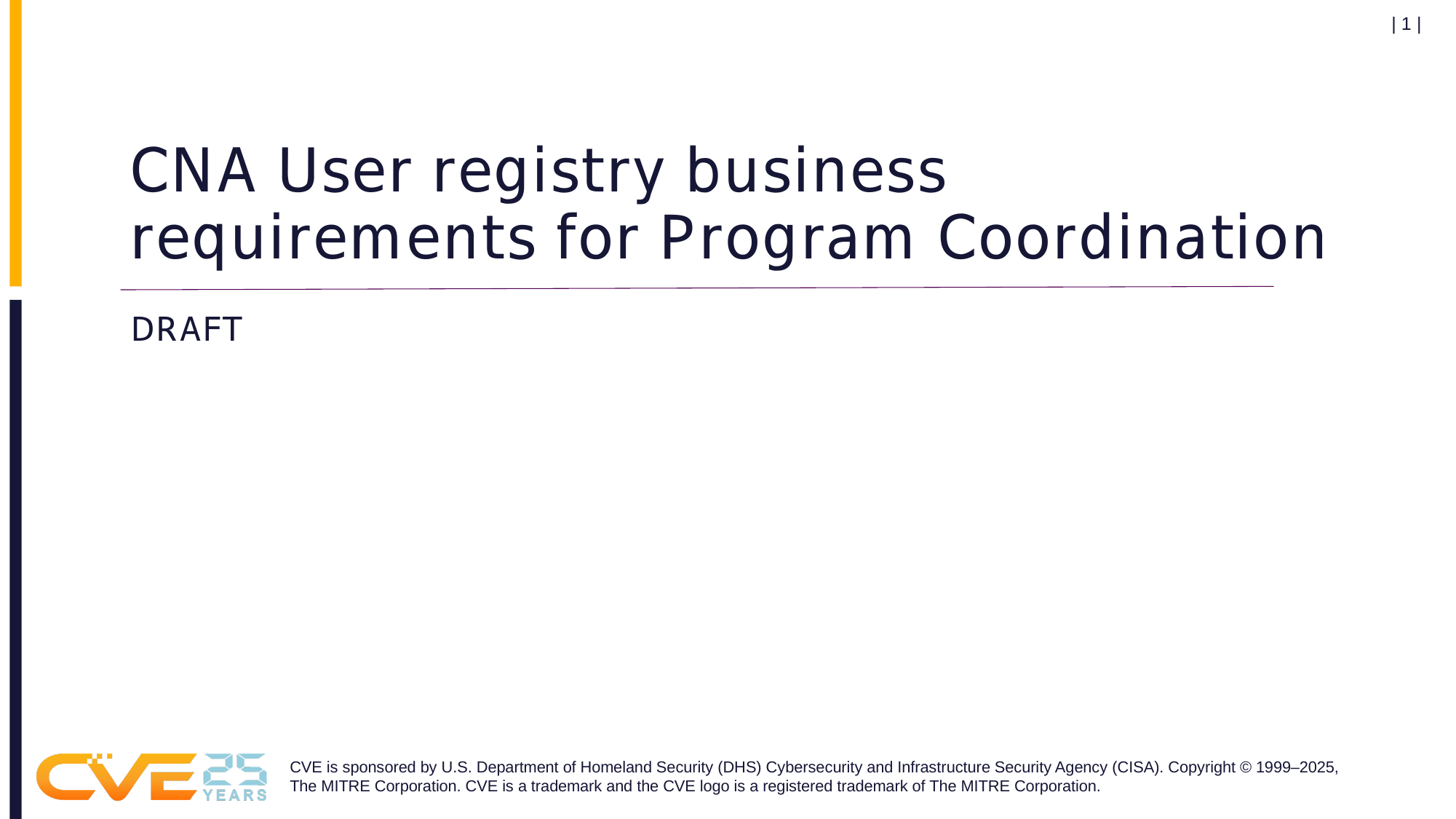

| 1 |
# CNA User registry business requirements for Program Coordination
DRAFT